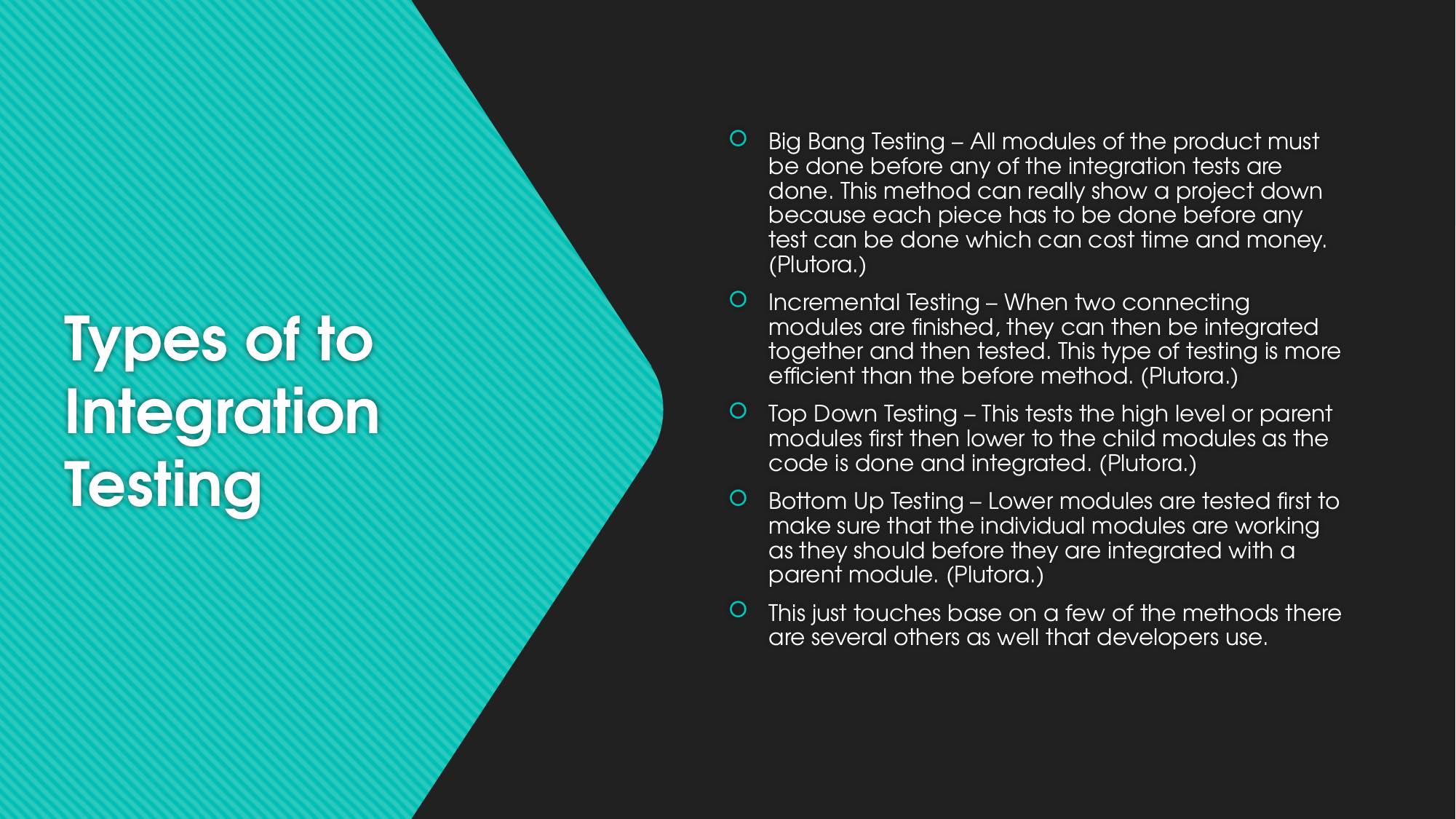

Big Bang Testing – All modules of the product must be done before any of the integration tests are done. This method can really show a project down because each piece has to be done before any test can be done which can cost time and money. (Plutora.)
Incremental Testing – When two connecting modules are finished, they can then be integrated together and then tested. This type of testing is more efficient than the before method. (Plutora.)
Top Down Testing – This tests the high level or parent modules first then lower to the child modules as the code is done and integrated. (Plutora.)
Bottom Up Testing – Lower modules are tested first to make sure that the individual modules are working as they should before they are integrated with a parent module. (Plutora.)
This just touches base on a few of the methods there are several others as well that developers use.

# Types of to Integration Testing